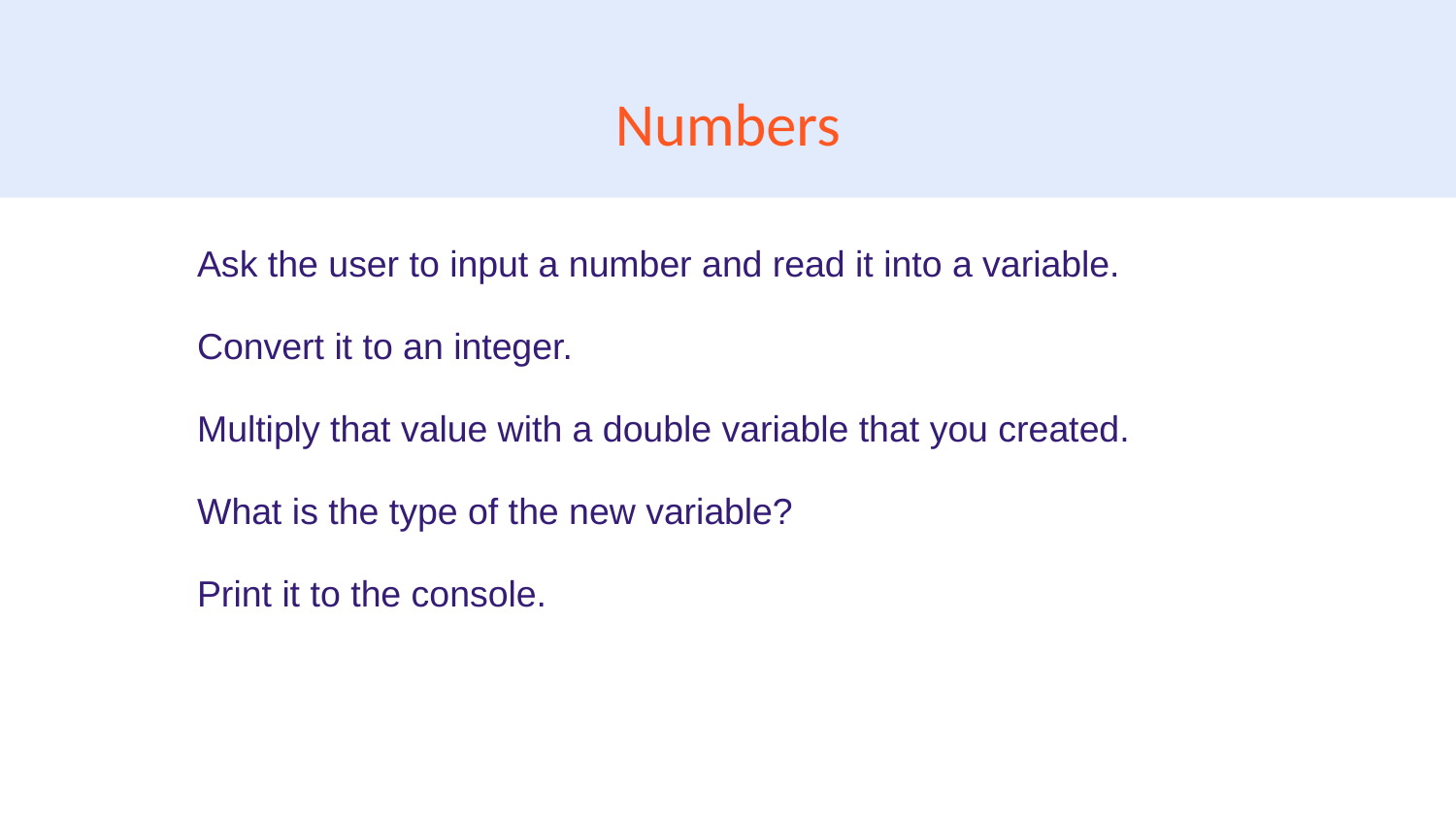

# Numbers
Ask the user to input a number and read it into a variable.
Convert it to an integer.
Multiply that value with a double variable that you created.
What is the type of the new variable?
Print it to the console.